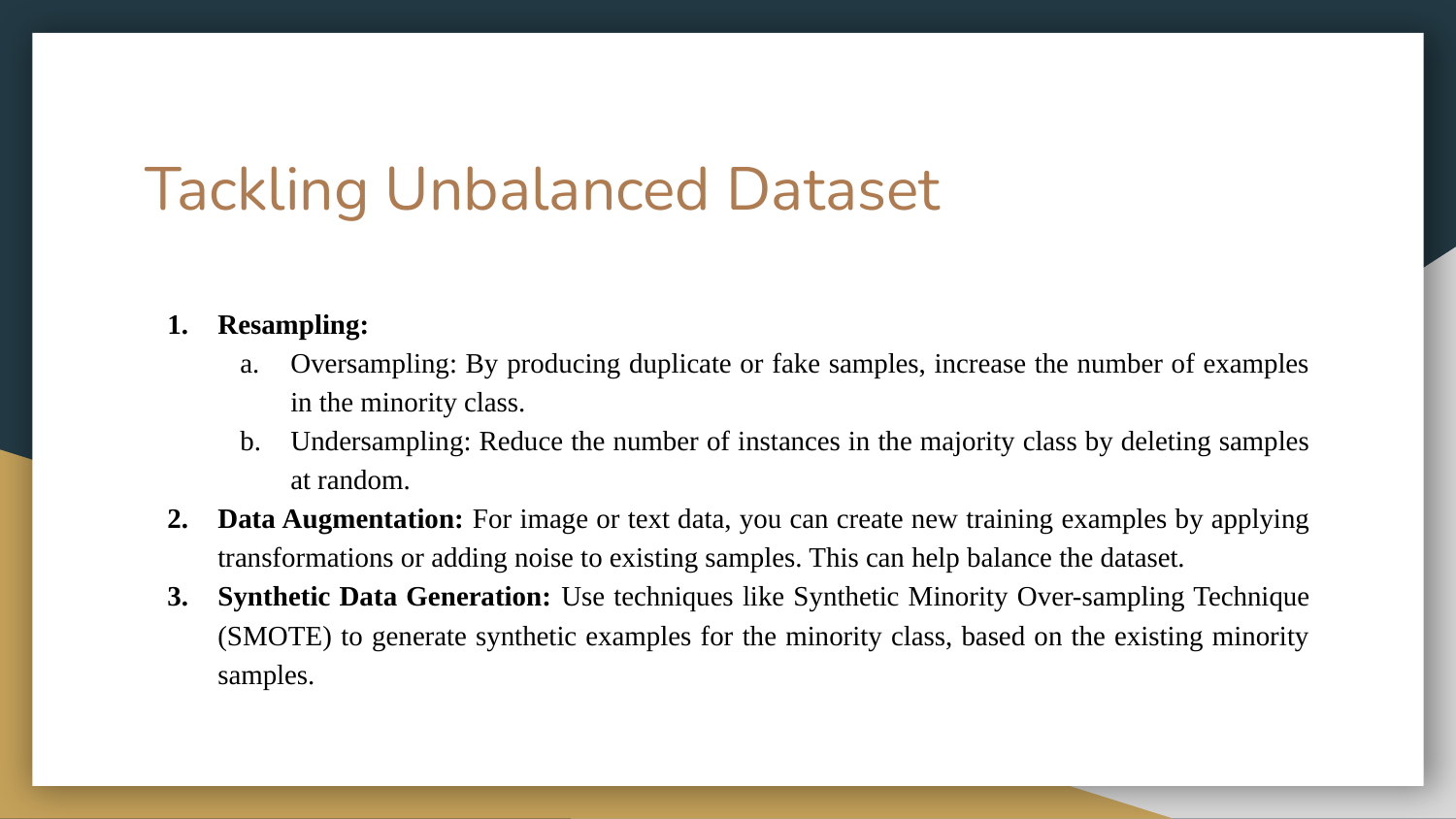

# Tackling Unbalanced Dataset
Resampling:
Oversampling: By producing duplicate or fake samples, increase the number of examples in the minority class.
Undersampling: Reduce the number of instances in the majority class by deleting samples at random.
Data Augmentation: For image or text data, you can create new training examples by applying transformations or adding noise to existing samples. This can help balance the dataset.
Synthetic Data Generation: Use techniques like Synthetic Minority Over-sampling Technique (SMOTE) to generate synthetic examples for the minority class, based on the existing minority samples.